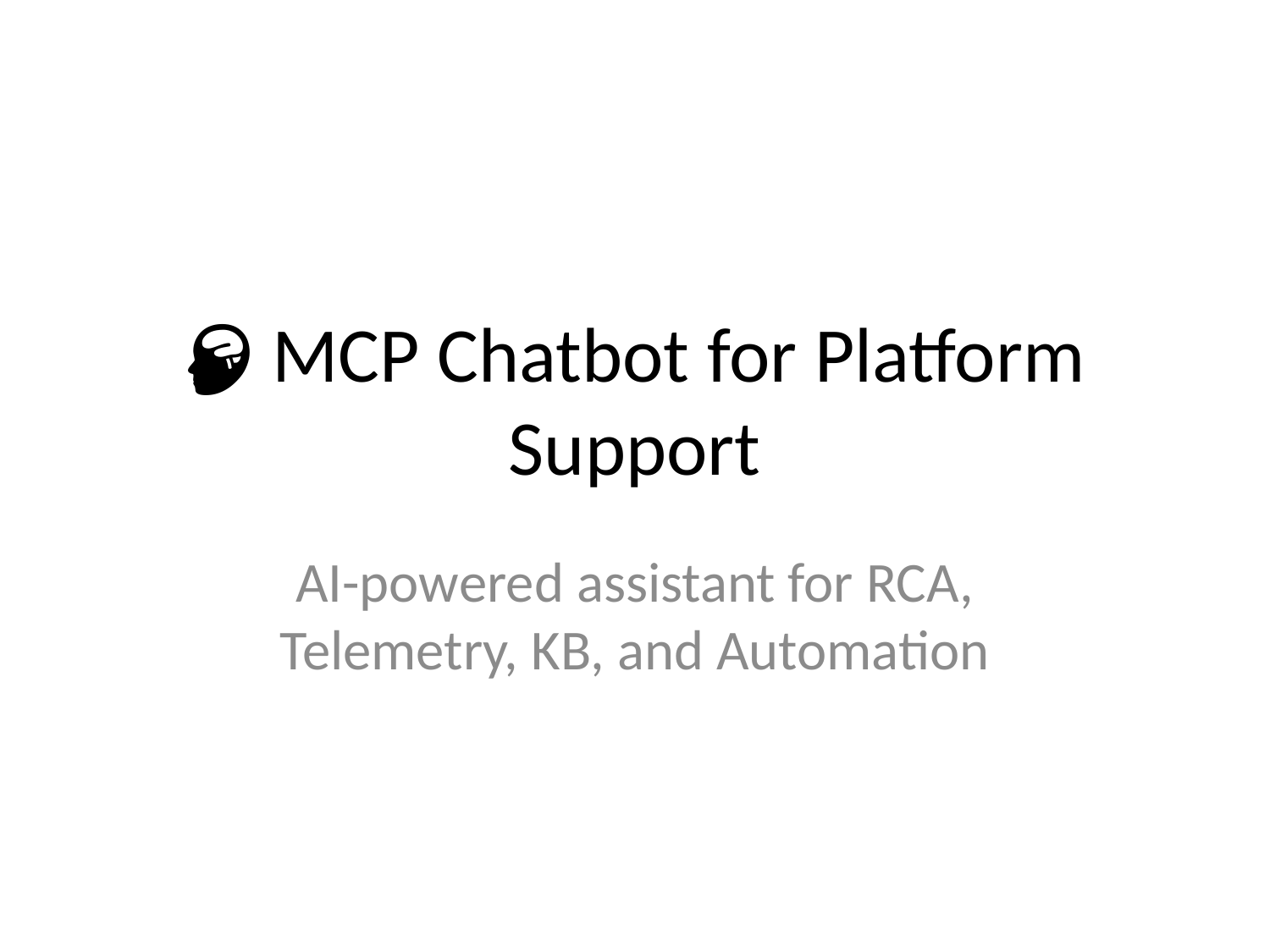

# 🧠 MCP Chatbot for Platform Support
AI-powered assistant for RCA, Telemetry, KB, and Automation